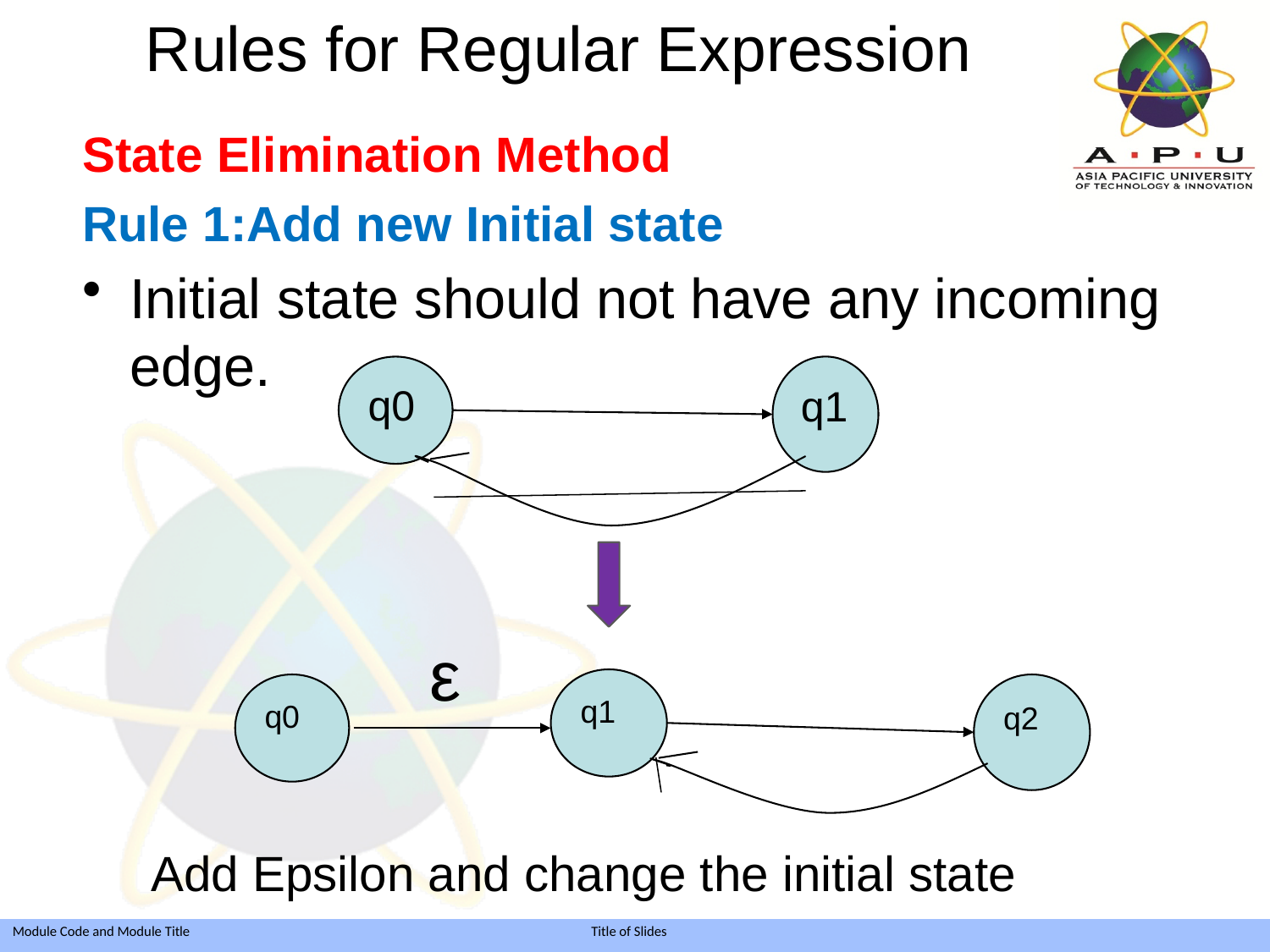

# Rules for Regular Expression
State Elimination Method
Rule 1:Add new Initial state
Initial state should not have any incoming edge.

     Add Epsilon and change the initial state

q0
q1

ε
q1
q0
q2